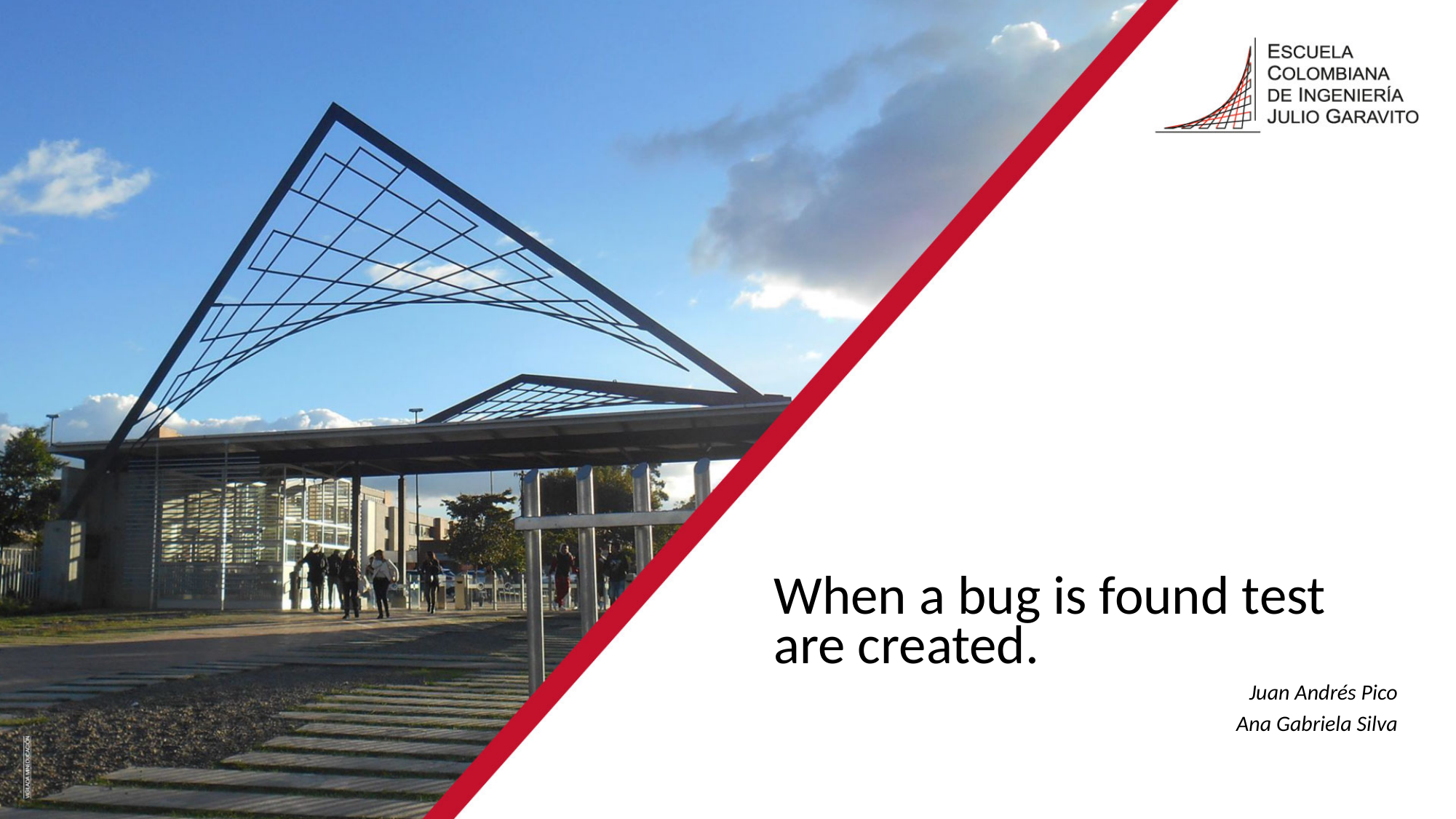

# When a bug is found test are created.
Juan Andrés Pico
Ana Gabriela Silva